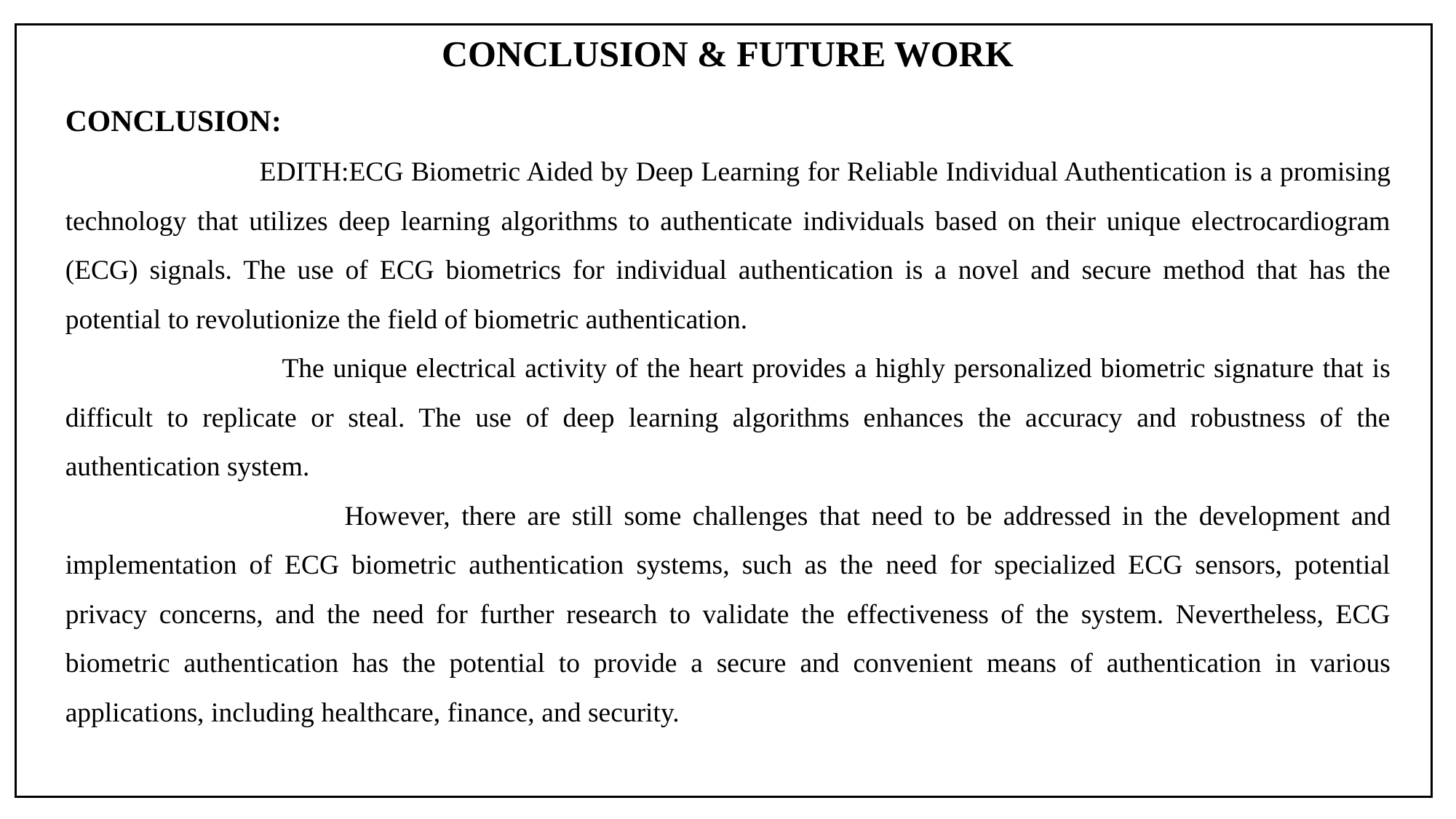

# CONCLUSION & FUTURE WORK
CONCLUSION:
                         EDITH:ECG Biometric Aided by Deep Learning for Reliable Individual Authentication is a promising technology that utilizes deep learning algorithms to authenticate individuals based on their unique electrocardiogram (ECG) signals. The use of ECG biometrics for individual authentication is a novel and secure method that has the potential to revolutionize the field of biometric authentication.
                         The unique electrical activity of the heart provides a highly personalized biometric signature that is difficult to replicate or steal. The use of deep learning algorithms enhances the accuracy and robustness of the authentication system.
                         However, there are still some challenges that need to be addressed in the development and implementation of ECG biometric authentication systems, such as the need for specialized ECG sensors, potential privacy concerns, and the need for further research to validate the effectiveness of the system. Nevertheless, ECG biometric authentication has the potential to provide a secure and convenient means of authentication in various applications, including healthcare, finance, and security.